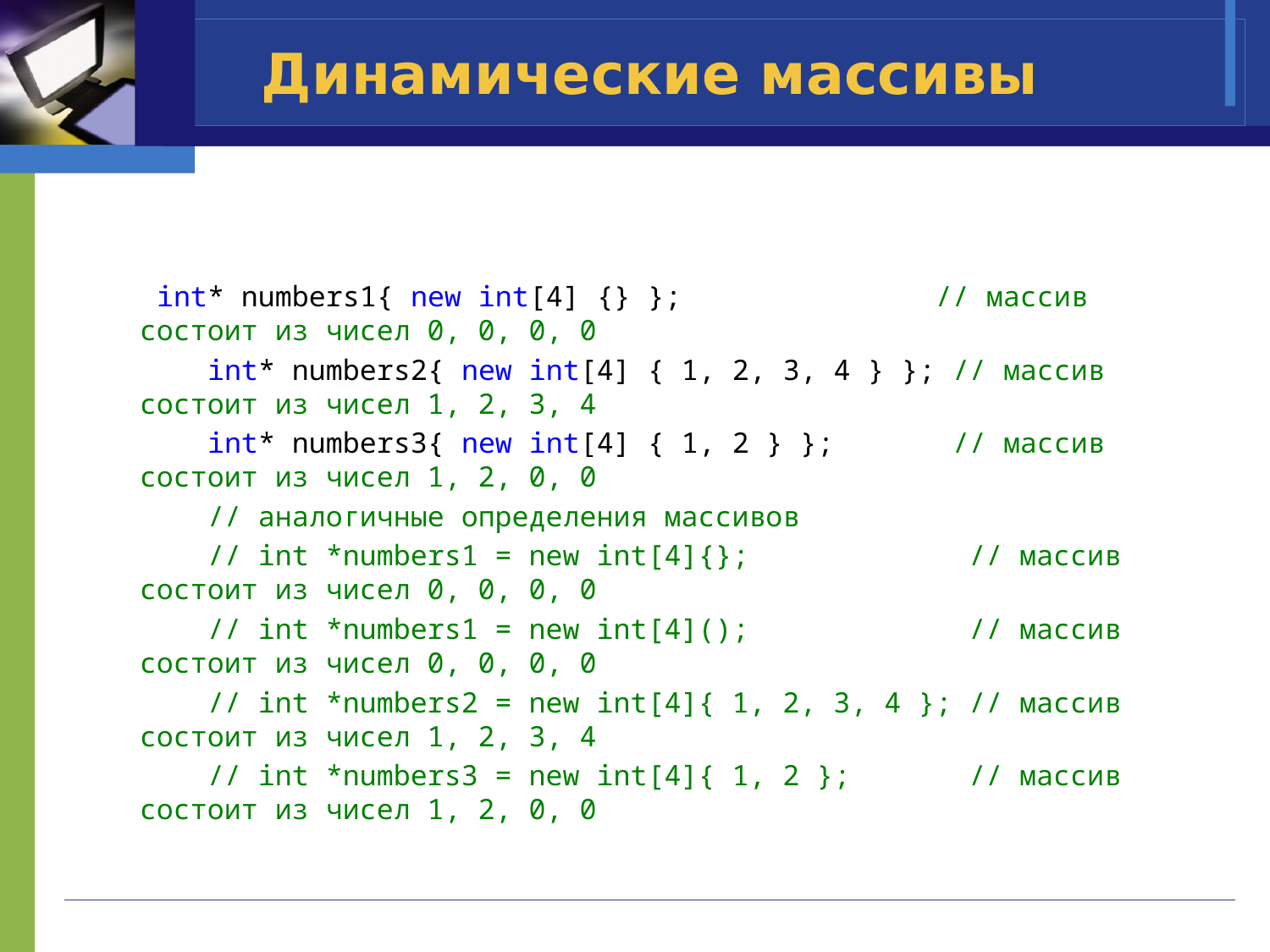

# Динамические массивы

 int* numbers1{ new int[4] {} };               // массив состоит из чисел 0, 0, 0, 0
    int* numbers2{ new int[4] { 1, 2, 3, 4 } }; // массив состоит из чисел 1, 2, 3, 4
    int* numbers3{ new int[4] { 1, 2 } };       // массив состоит из чисел 1, 2, 0, 0
    // аналогичные определения массивов
    // int *numbers1 = new int[4]{};             // массив состоит из чисел 0, 0, 0, 0
    // int *numbers1 = new int[4]();             // массив состоит из чисел 0, 0, 0, 0
    // int *numbers2 = new int[4]{ 1, 2, 3, 4 }; // массив состоит из чисел 1, 2, 3, 4
    // int *numbers3 = new int[4]{ 1, 2 };       // массив состоит из чисел 1, 2, 0, 0